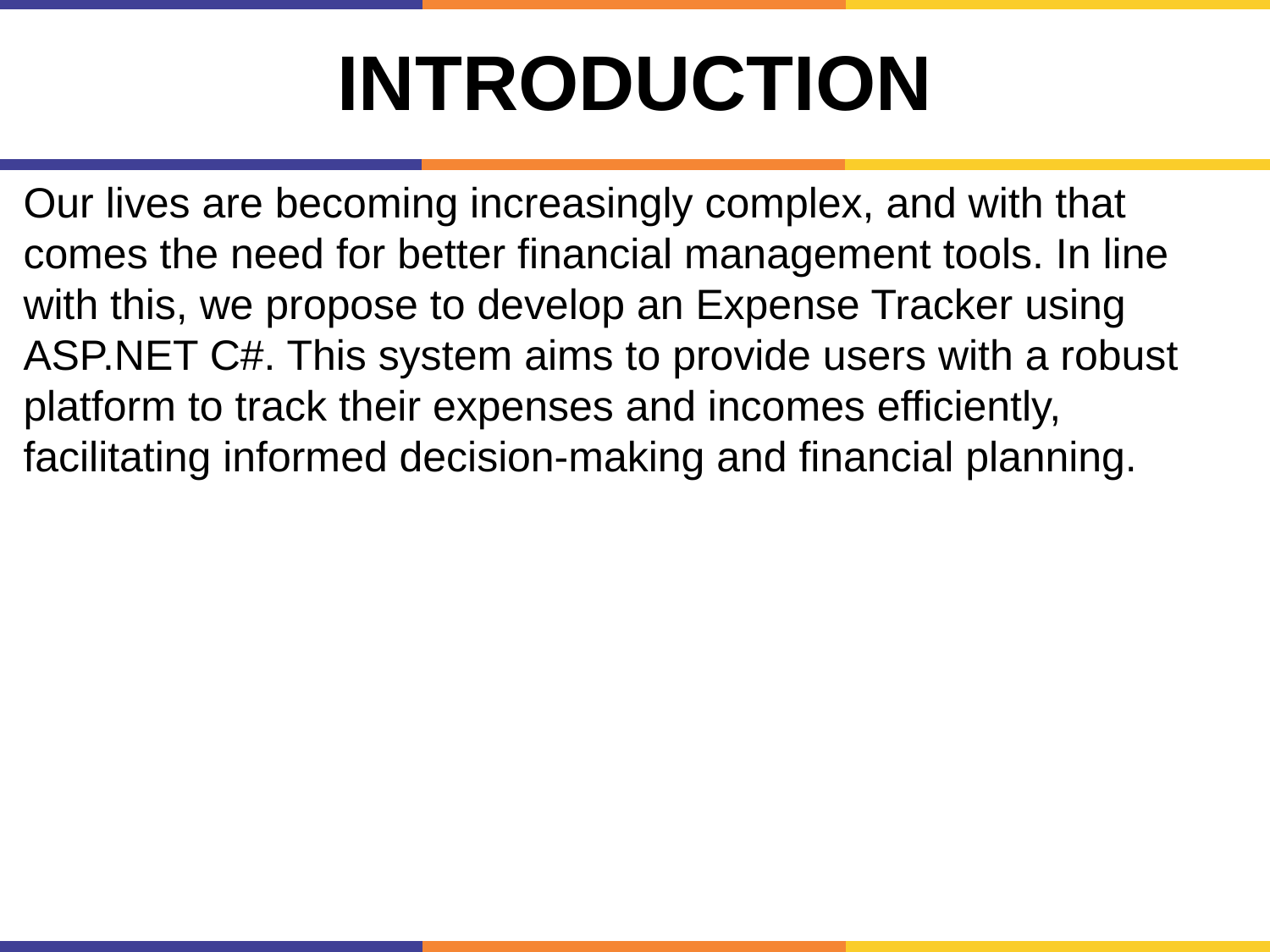

# Introduction
Our lives are becoming increasingly complex, and with that comes the need for better financial management tools. In line with this, we propose to develop an Expense Tracker using ASP.NET C#. This system aims to provide users with a robust platform to track their expenses and incomes efficiently, facilitating informed decision-making and financial planning.